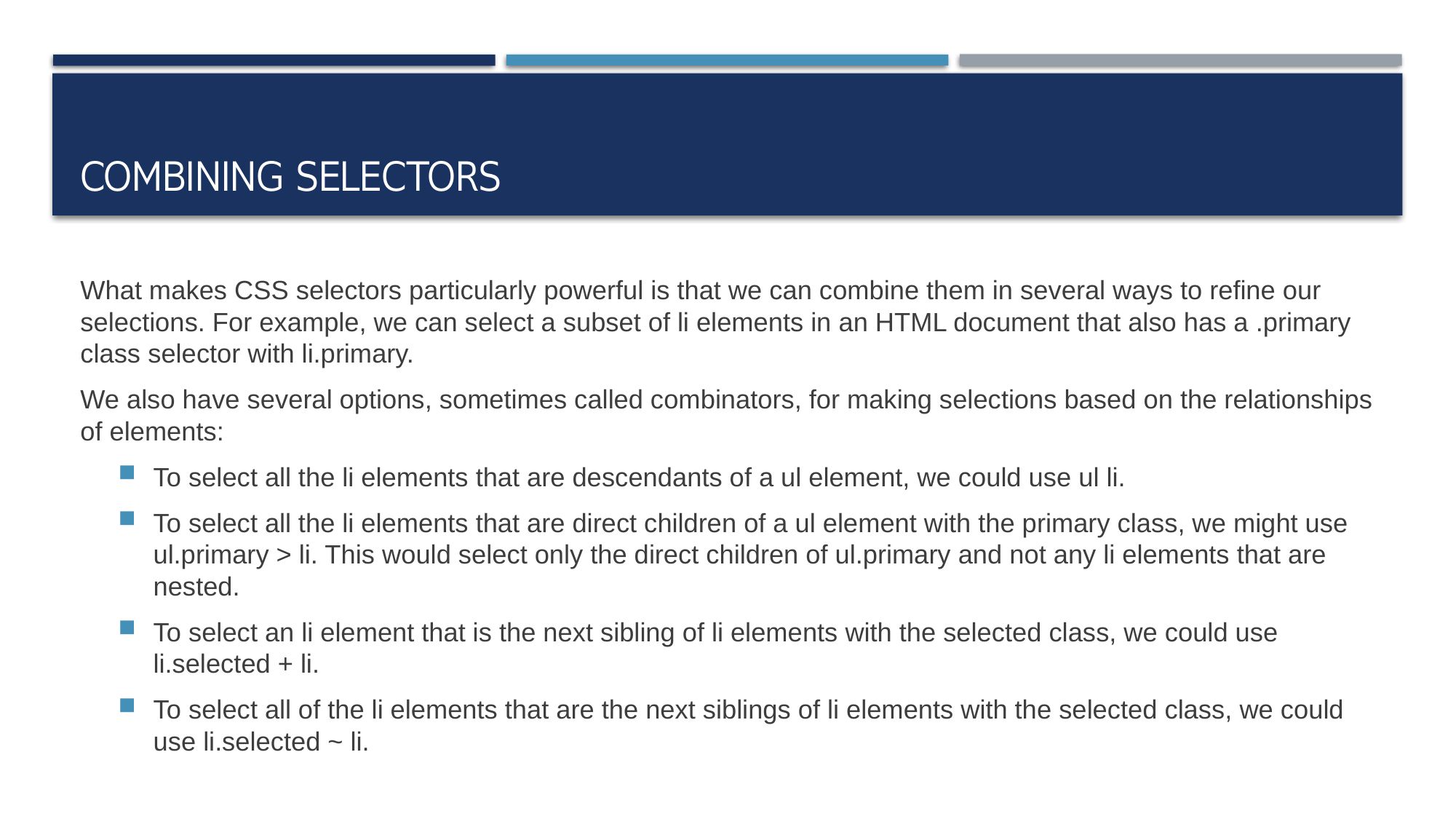

# Combining Selectors
What makes CSS selectors particularly powerful is that we can combine them in several ways to refine our selections. For example, we can select a subset of li elements in an HTML document that also has a .primary class selector with li.primary.
We also have several options, sometimes called combinators, for making selections based on the relationships of elements:
To select all the li elements that are descendants of a ul element, we could use ul li.
To select all the li elements that are direct children of a ul element with the primary class, we might use
ul.primary > li. This would select only the direct children of ul.primary and not any li elements that are nested.
To select an li element that is the next sibling of li elements with the selected class, we could use
li.selected + li.
To select all of the li elements that are the next siblings of li elements with the selected class, we could use li.selected ~ li.